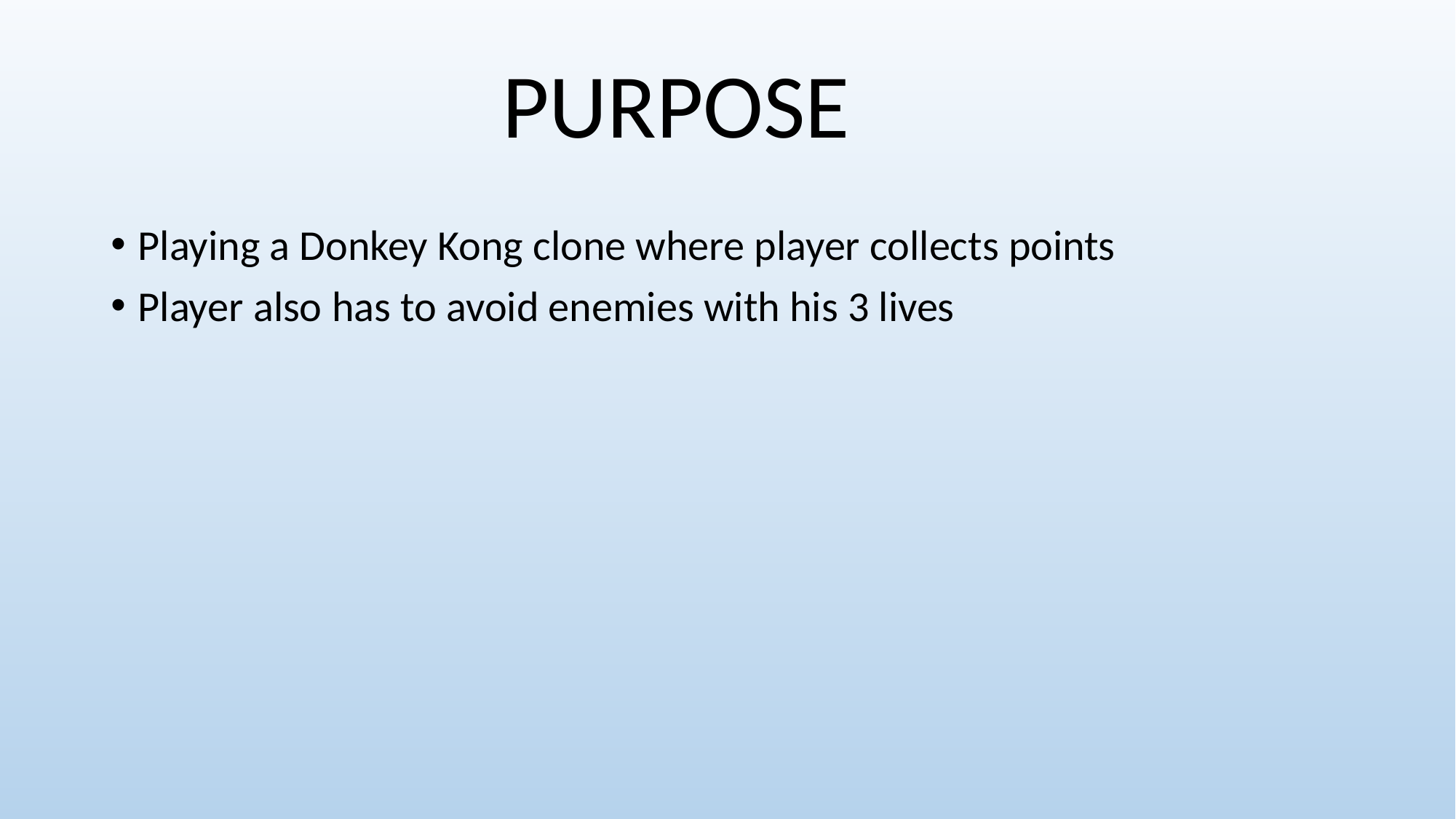

# PURPOSE
Playing a Donkey Kong clone where player collects points
Player also has to avoid enemies with his 3 lives